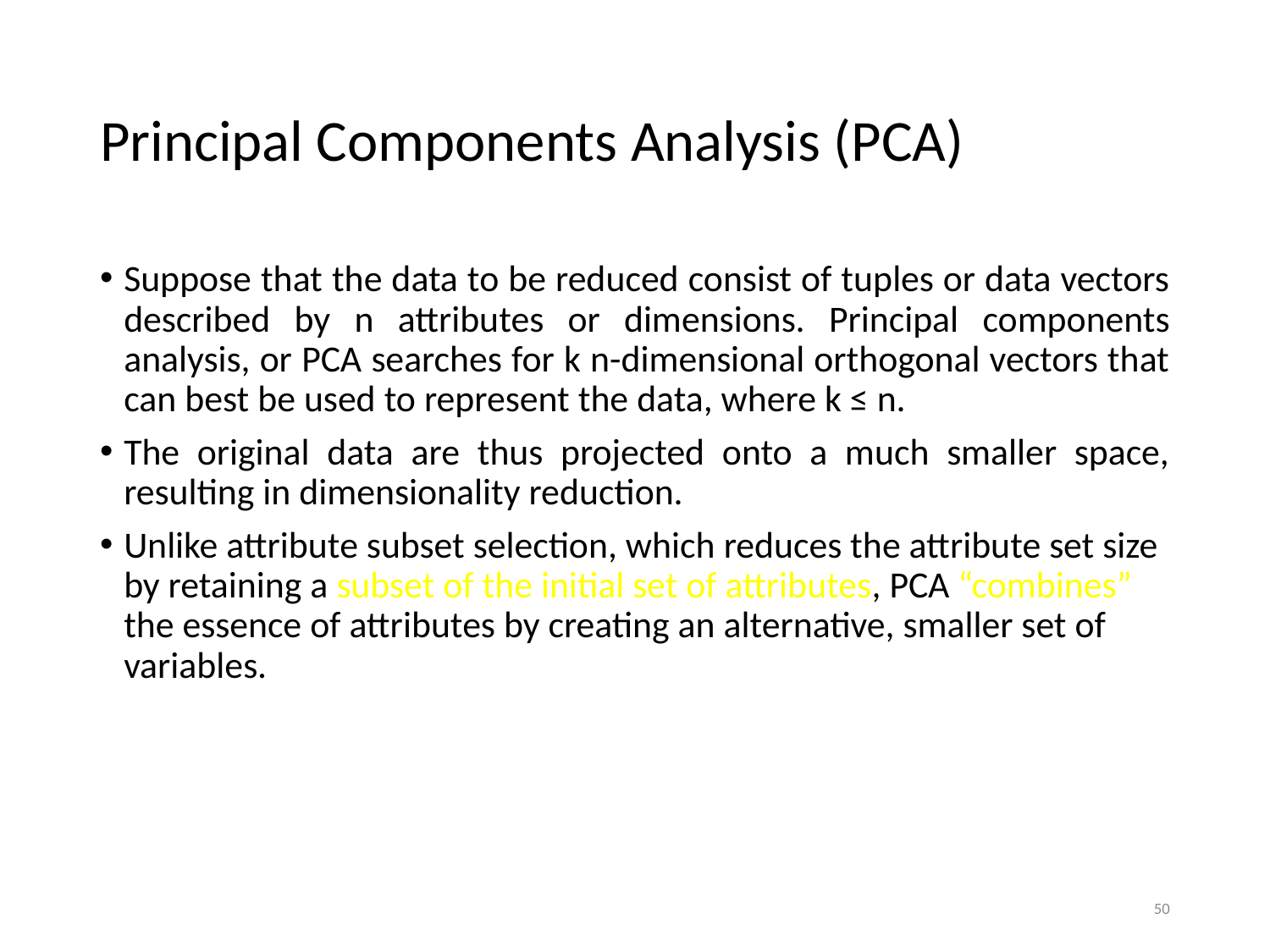

# Principal Components Analysis (PCA)
Suppose that the data to be reduced consist of tuples or data vectors described by n attributes or dimensions. Principal components analysis, or PCA searches for k n-dimensional orthogonal vectors that can best be used to represent the data, where k ≤ n.
The original data are thus projected onto a much smaller space, resulting in dimensionality reduction.
Unlike attribute subset selection, which reduces the attribute set size by retaining a subset of the initial set of attributes, PCA “combines” the essence of attributes by creating an alternative, smaller set of variables.

50